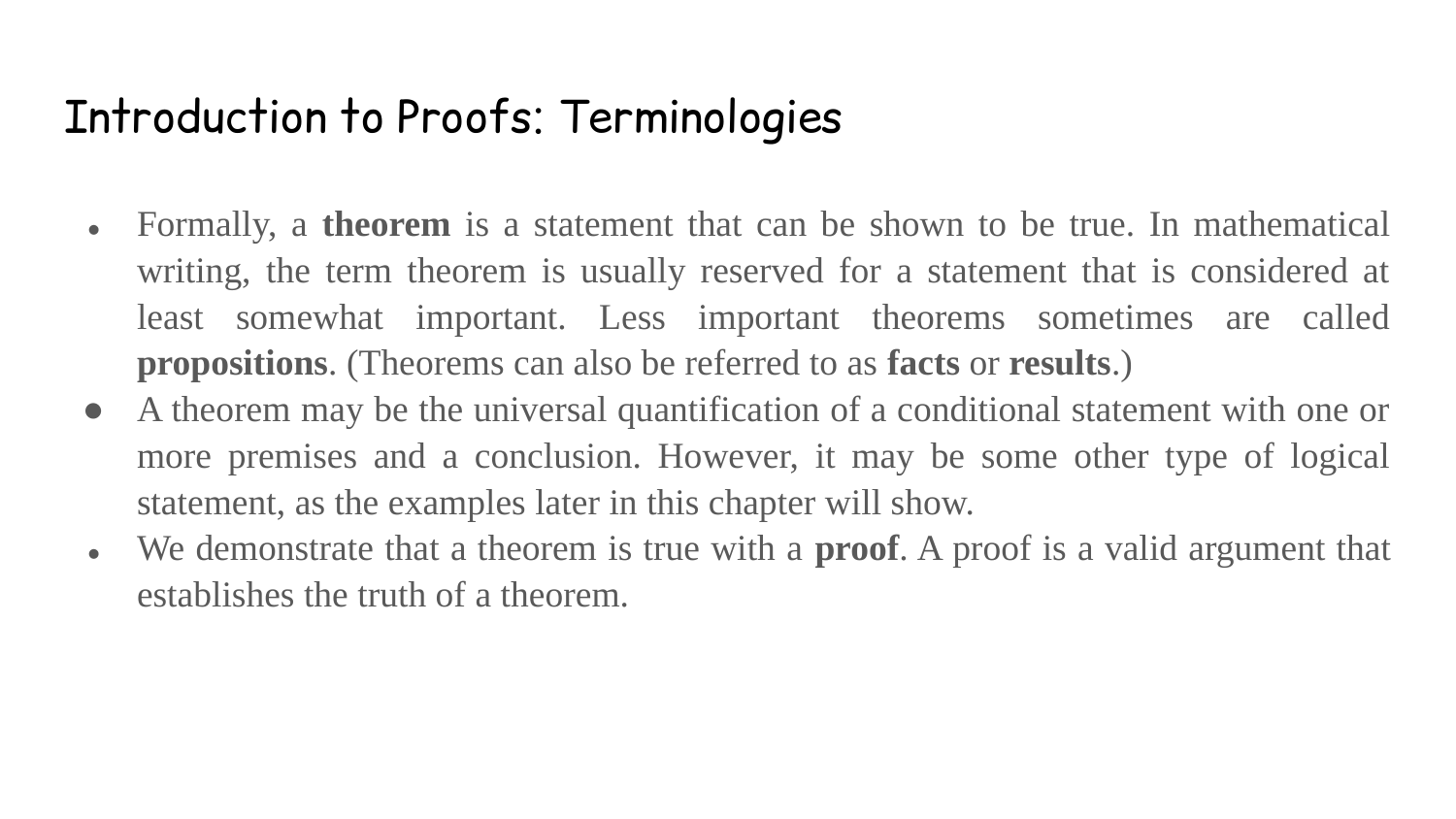

# Introduction to Proofs: Terminologies
Formally, a theorem is a statement that can be shown to be true. In mathematical writing, the term theorem is usually reserved for a statement that is considered at least somewhat important. Less important theorems sometimes are called propositions. (Theorems can also be referred to as facts or results.)
A theorem may be the universal quantification of a conditional statement with one or more premises and a conclusion. However, it may be some other type of logical statement, as the examples later in this chapter will show.
We demonstrate that a theorem is true with a proof. A proof is a valid argument that establishes the truth of a theorem.